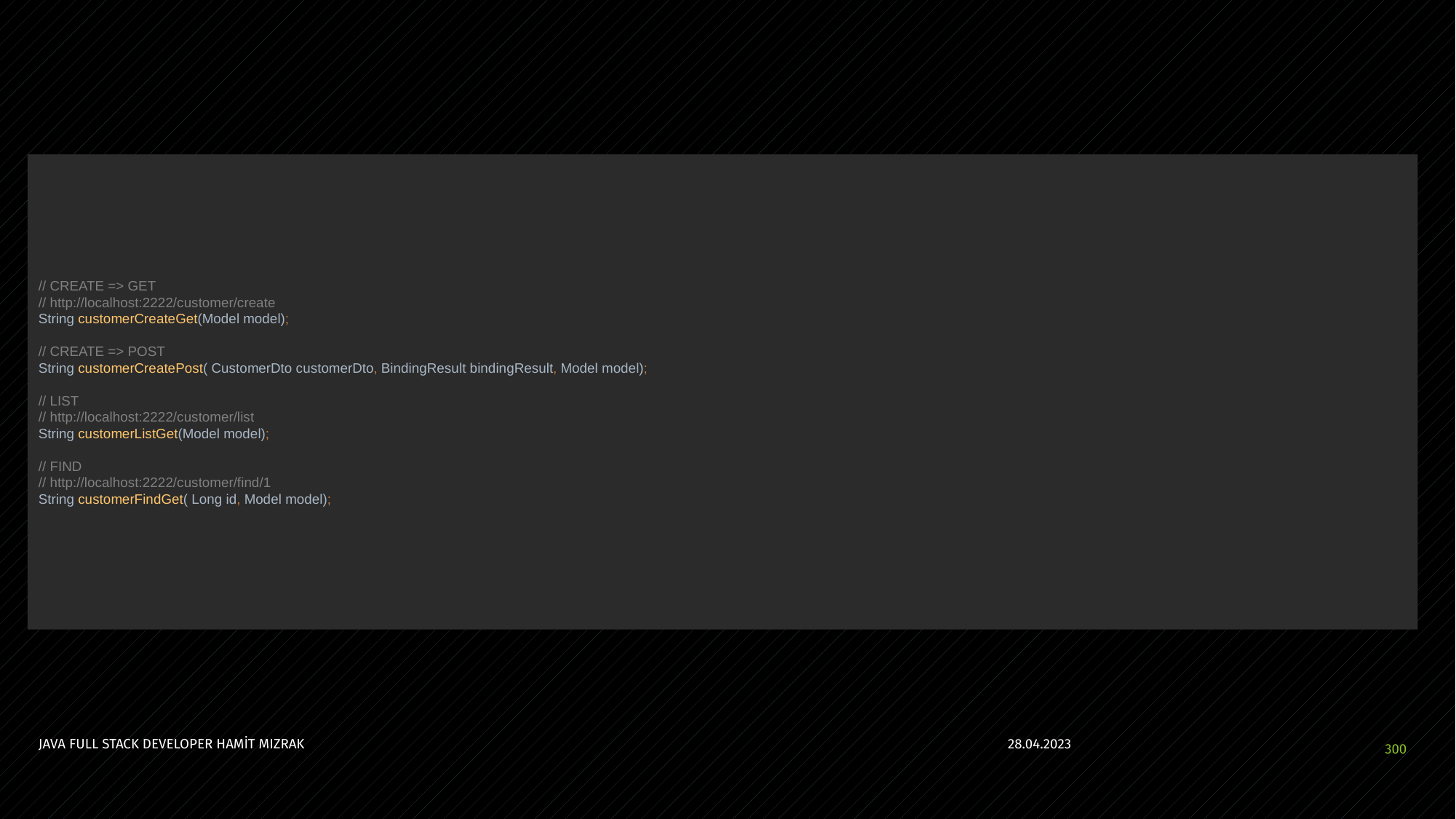

#
// CREATE => GET
// http://localhost:2222/customer/create
String customerCreateGet(Model model);
// CREATE => POST
String customerCreatePost( CustomerDto customerDto, BindingResult bindingResult, Model model);
// LIST
// http://localhost:2222/customer/list
String customerListGet(Model model);
// FIND
// http://localhost:2222/customer/find/1
String customerFindGet( Long id, Model model);
JAVA FULL STACK DEVELOPER HAMİT MIZRAK
28.04.2023
300